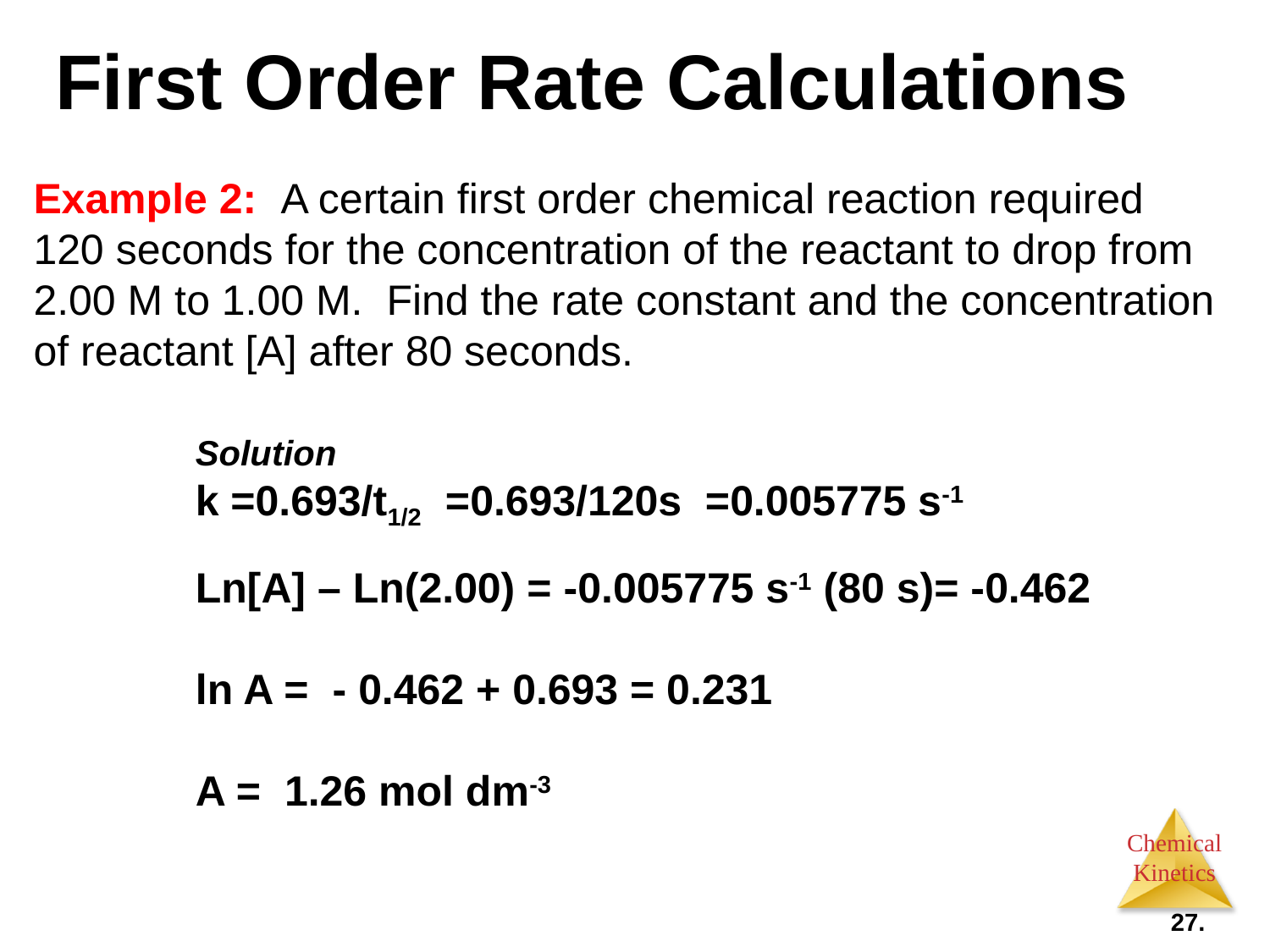

# First Order Rate Calculations

Example 2:  A certain first order chemical reaction required 120 seconds for the concentration of the reactant to drop from 2.00 M to 1.00 M.  Find the rate constant and the concentration of reactant [A] after 80 seconds.

Solution
k =0.693/t1/2  =0.693/120s  =0.005775 s-1

Ln[A] – Ln(2.00) = -0.005775 s-1 (80 s)= -0.462

ln A =  - 0.462 + 0.693 = 0.231

A =  1.26 mol dm-3
27.